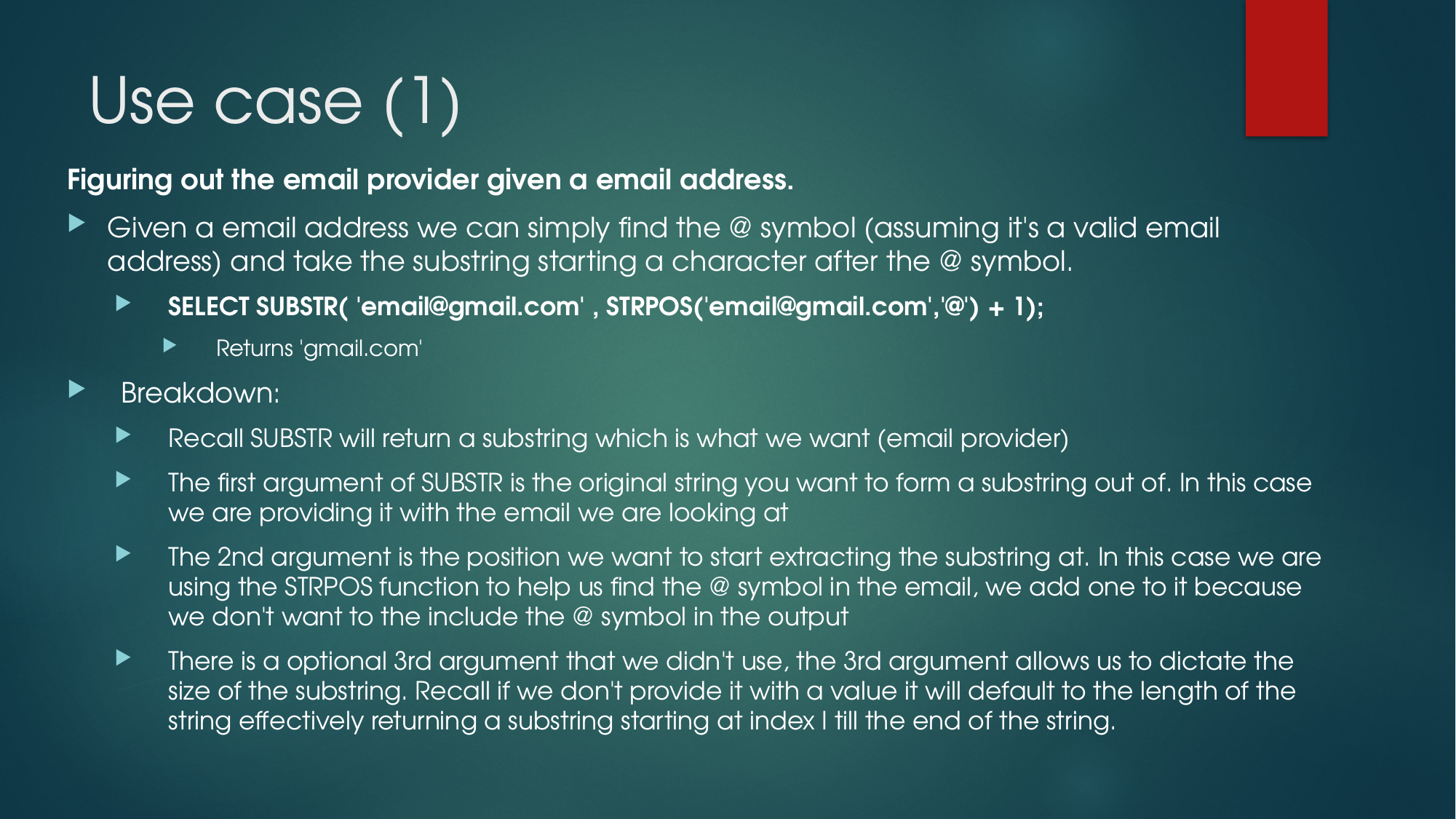

# Use case (1)
Figuring out the email provider given a email address.
Given a email address we can simply find the @ symbol (assuming it's a valid email address) and take the substring starting a character after the @ symbol.
SELECT SUBSTR( 'email@gmail.com' , STRPOS('email@gmail.com','@') + 1);
Returns 'gmail.com'
Breakdown:
Recall SUBSTR will return a substring which is what we want (email provider)
The first argument of SUBSTR is the original string you want to form a substring out of. In this case we are providing it with the email we are looking at
The 2nd argument is the position we want to start extracting the substring at. In this case we are using the STRPOS function to help us find the @ symbol in the email, we add one to it because we don't want to the include the @ symbol in the output
There is a optional 3rd argument that we didn't use, the 3rd argument allows us to dictate the size of the substring. Recall if we don't provide it with a value it will default to the length of the string effectively returning a substring starting at index I till the end of the string.